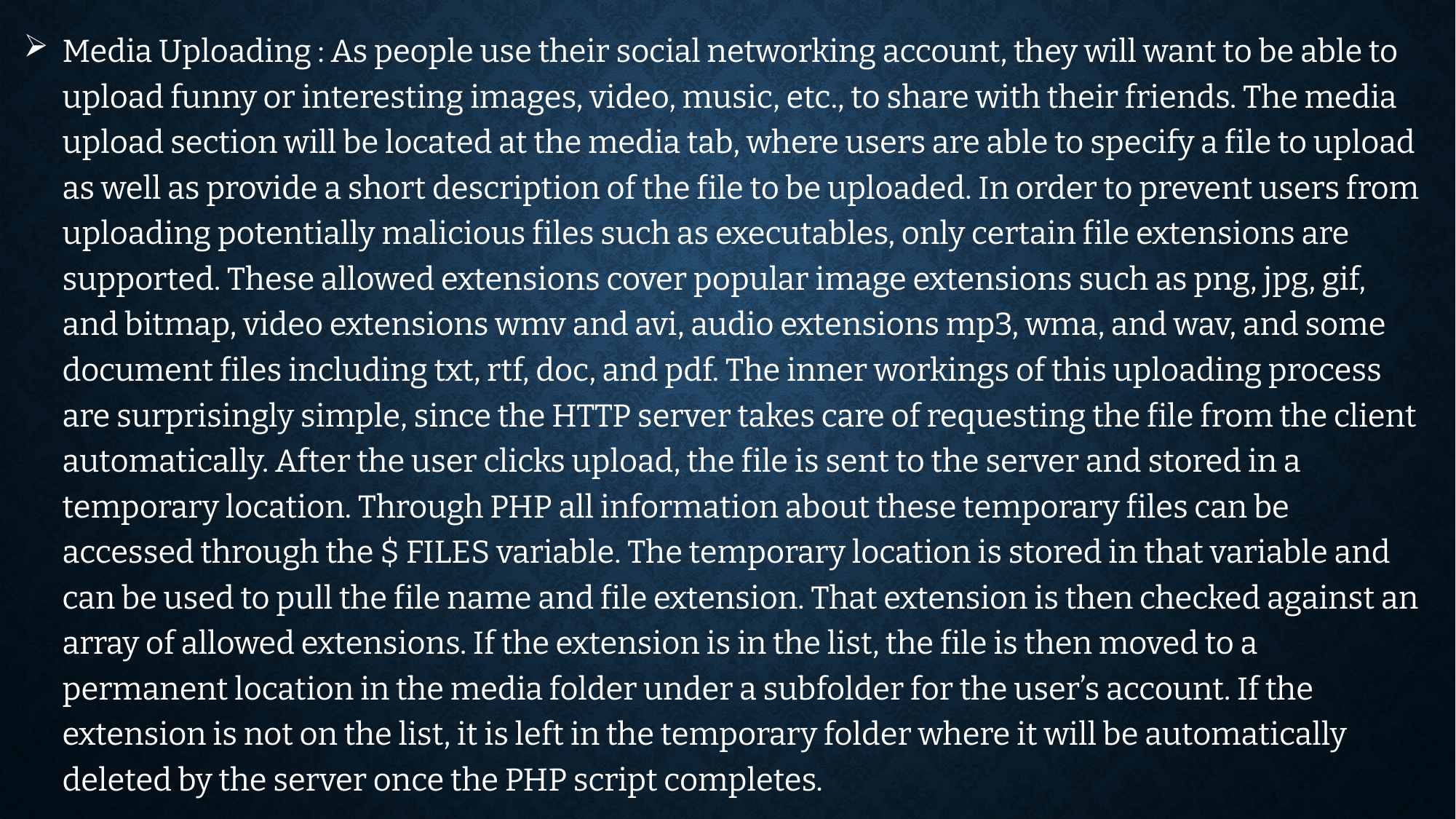

Media Uploading : As people use their social networking account, they will want to be able to upload funny or interesting images, video, music, etc., to share with their friends. The media upload section will be located at the media tab, where users are able to specify a file to upload as well as provide a short description of the file to be uploaded. In order to prevent users from uploading potentially malicious files such as executables, only certain file extensions are supported. These allowed extensions cover popular image extensions such as png, jpg, gif, and bitmap, video extensions wmv and avi, audio extensions mp3, wma, and wav, and some document files including txt, rtf, doc, and pdf. The inner workings of this uploading process are surprisingly simple, since the HTTP server takes care of requesting the file from the client automatically. After the user clicks upload, the file is sent to the server and stored in a temporary location. Through PHP all information about these temporary files can be accessed through the $ FILES variable. The temporary location is stored in that variable and can be used to pull the file name and file extension. That extension is then checked against an array of allowed extensions. If the extension is in the list, the file is then moved to a permanent location in the media folder under a subfolder for the user’s account. If the extension is not on the list, it is left in the temporary folder where it will be automatically deleted by the server once the PHP script completes.